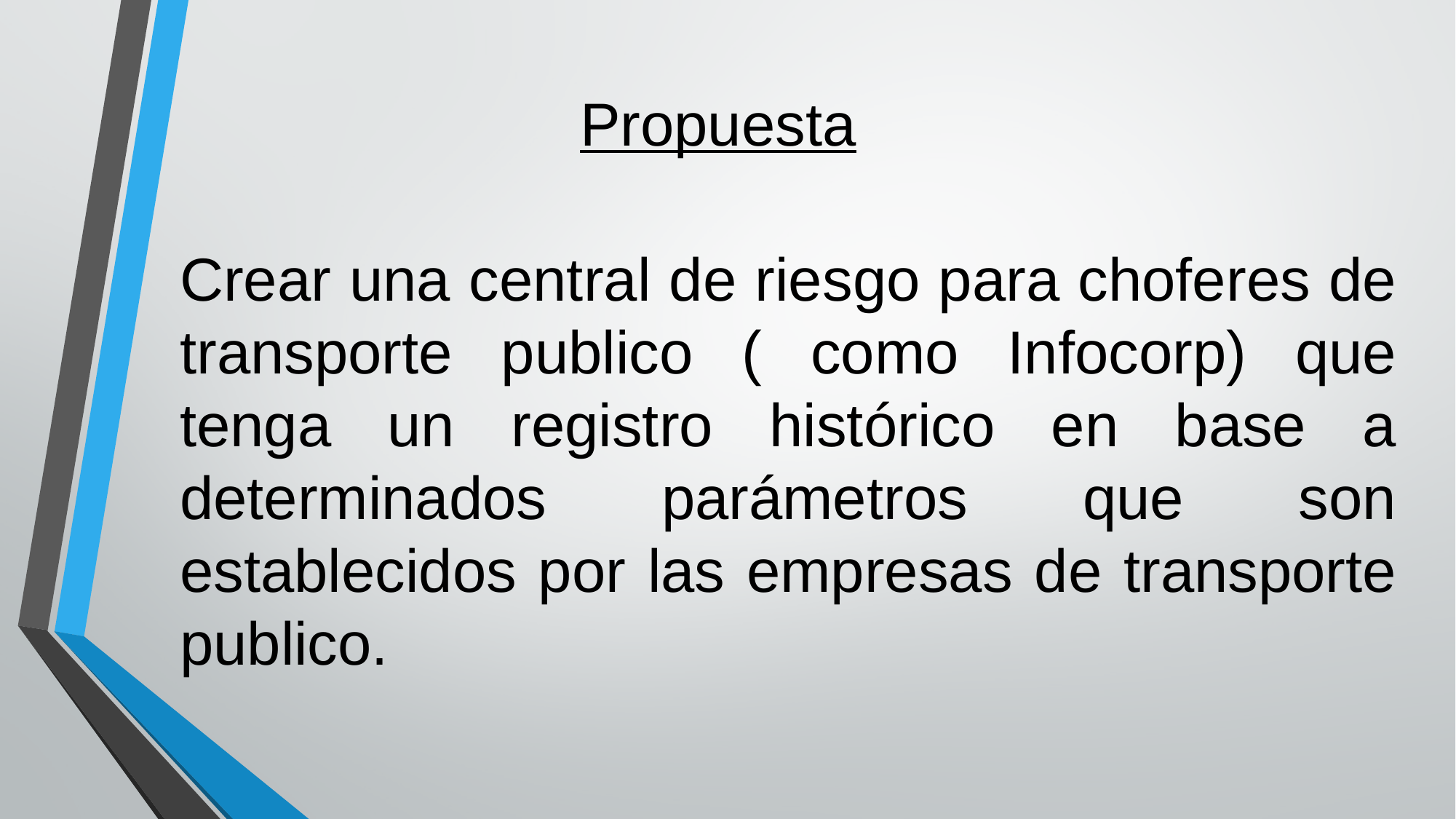

# Propuesta
Crear una central de riesgo para choferes de transporte publico ( como Infocorp) que tenga un registro histórico en base a determinados parámetros que son establecidos por las empresas de transporte publico.